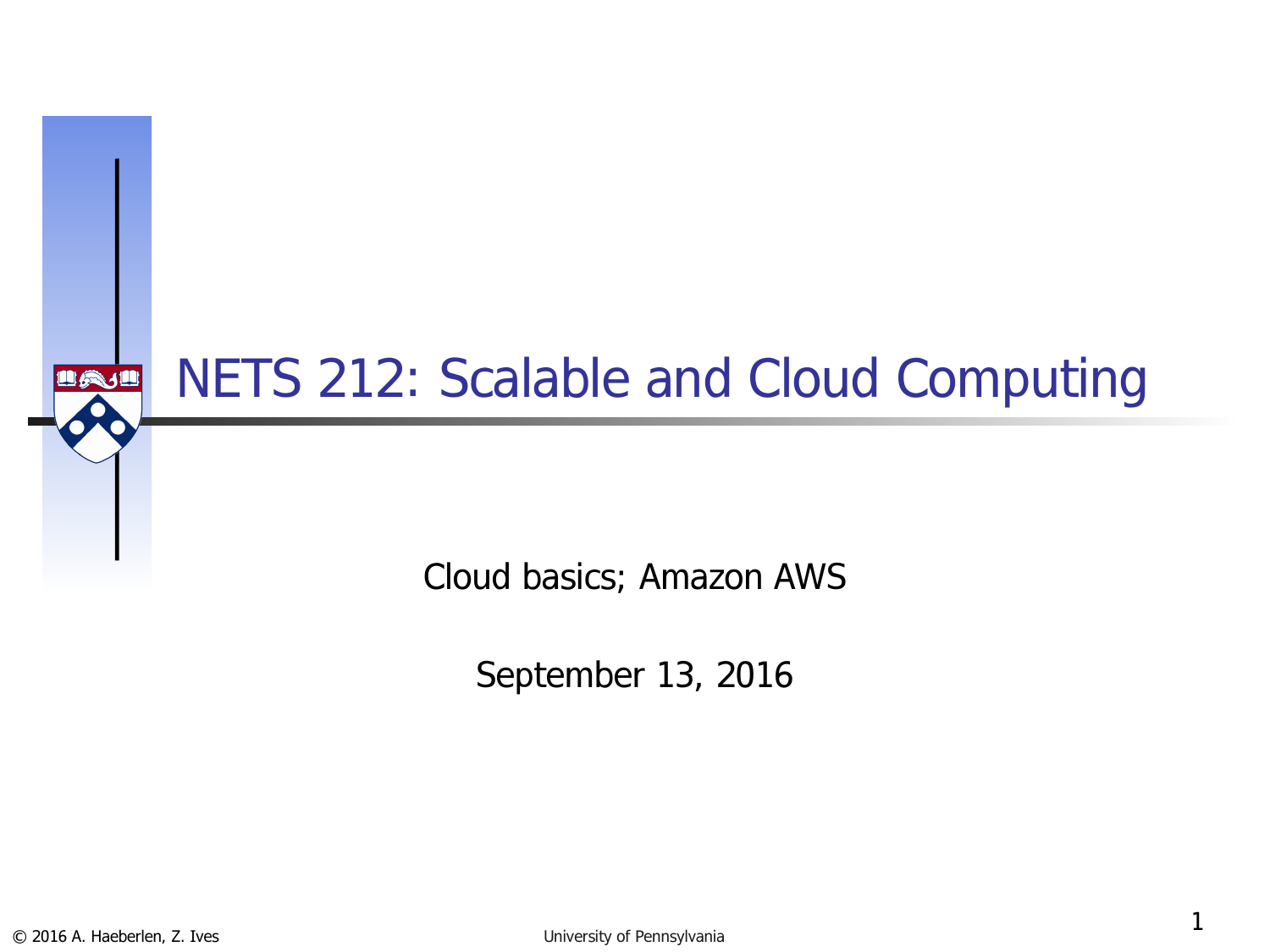

# NETS 212: Scalable and Cloud Computing
Cloud basics; Amazon AWS

September 13, 2016
1
University of Pennsylvania